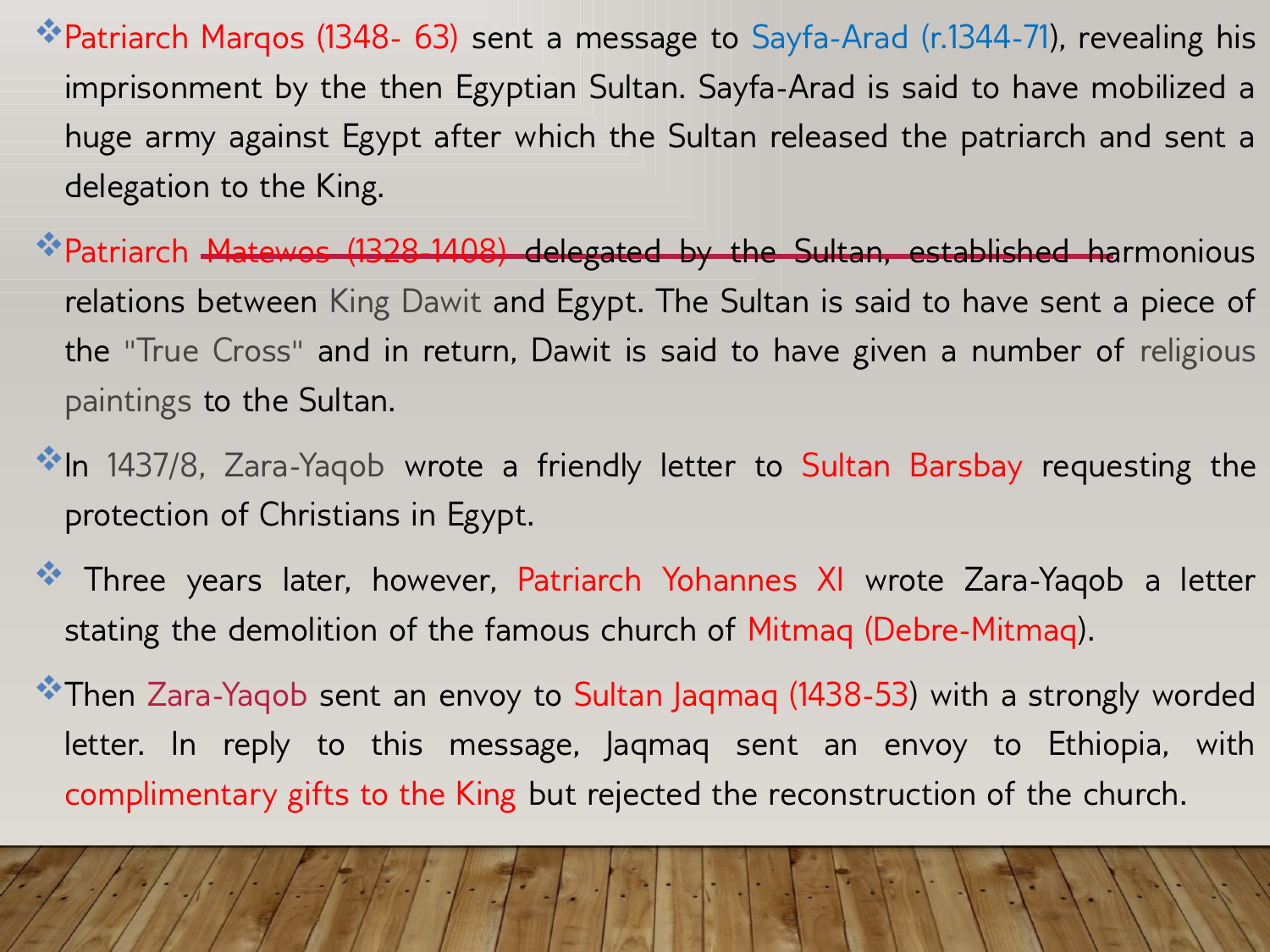

Patriarch Marqos (1348- 63) sent a message to Sayfa-Arad (r.1344-71), revealing his imprisonment by the then Egyptian Sultan. Sayfa-Arad is said to have mobilized a huge army against Egypt after which the Sultan released the patriarch and sent a delegation to the King.
Patriarch Matewos (1328-1408) delegated by the Sultan, established harmonious relations between King Dawit and Egypt. The Sultan is said to have sent a piece of the "True Cross" and in return, Dawit is said to have given a number of religious paintings to the Sultan.
In 1437/8, Zara-Yaqob wrote a friendly letter to Sultan Barsbay requesting the protection of Christians in Egypt.
 Three years later, however, Patriarch Yohannes XI wrote Zara-Yaqob a letter stating the demolition of the famous church of Mitmaq (Debre-Mitmaq).
Then Zara-Yaqob sent an envoy to Sultan Jaqmaq (1438-53) with a strongly worded letter. In reply to this message, Jaqmaq sent an envoy to Ethiopia, with complimentary gifts to the King but rejected the reconstruction of the church.